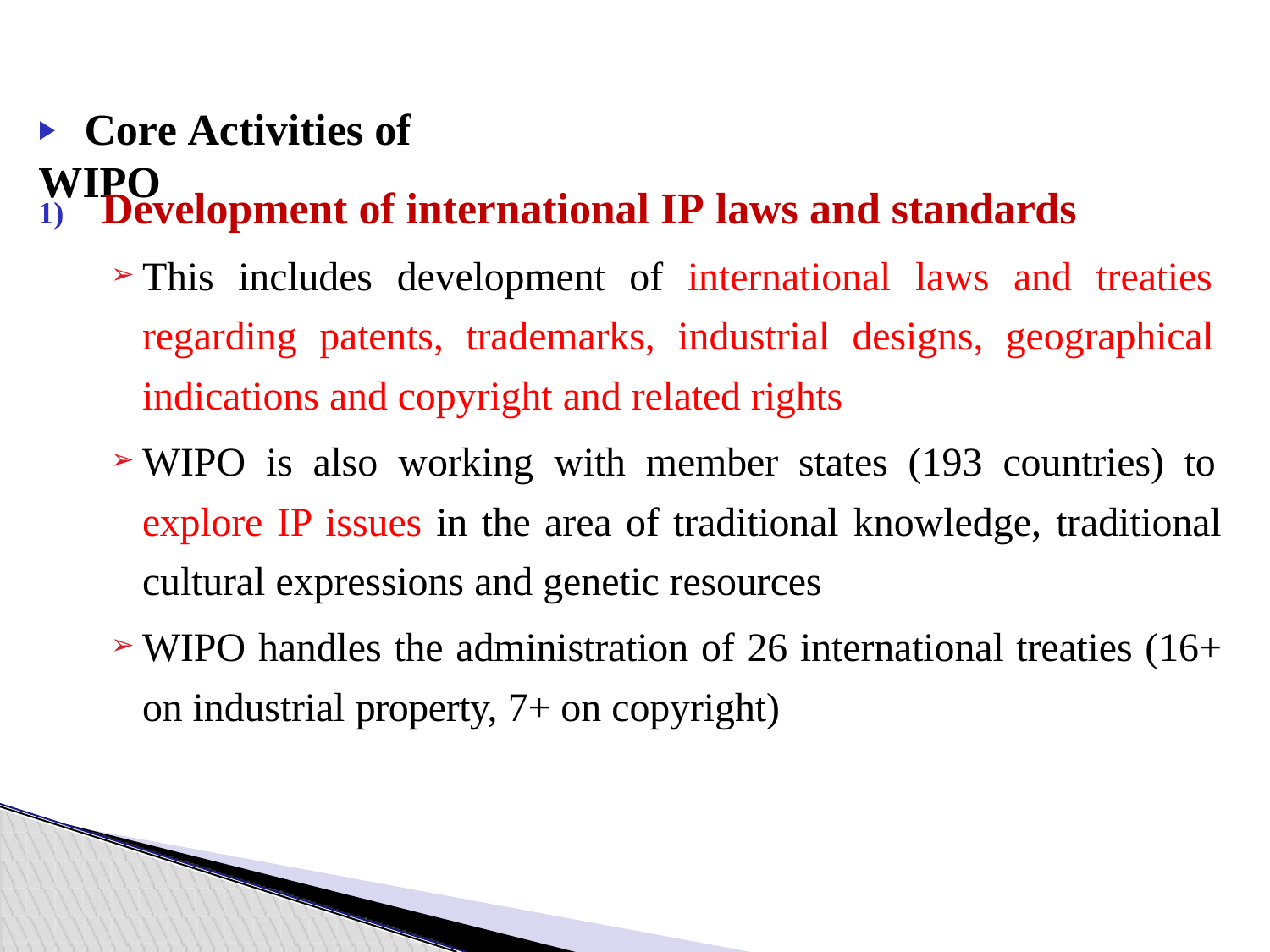

# ▶  Core Activities of WIPO
Development of international IP laws and standards
This includes development of international laws and treaties  regarding patents, trademarks, industrial designs, geographical  indications and copyright and related rights
WIPO is also working with member states (193 countries) to  explore IP issues in the area of traditional knowledge, traditional  cultural expressions and genetic resources
WIPO handles the administration of 26 international treaties (16+  on industrial property, 7+ on copyright)